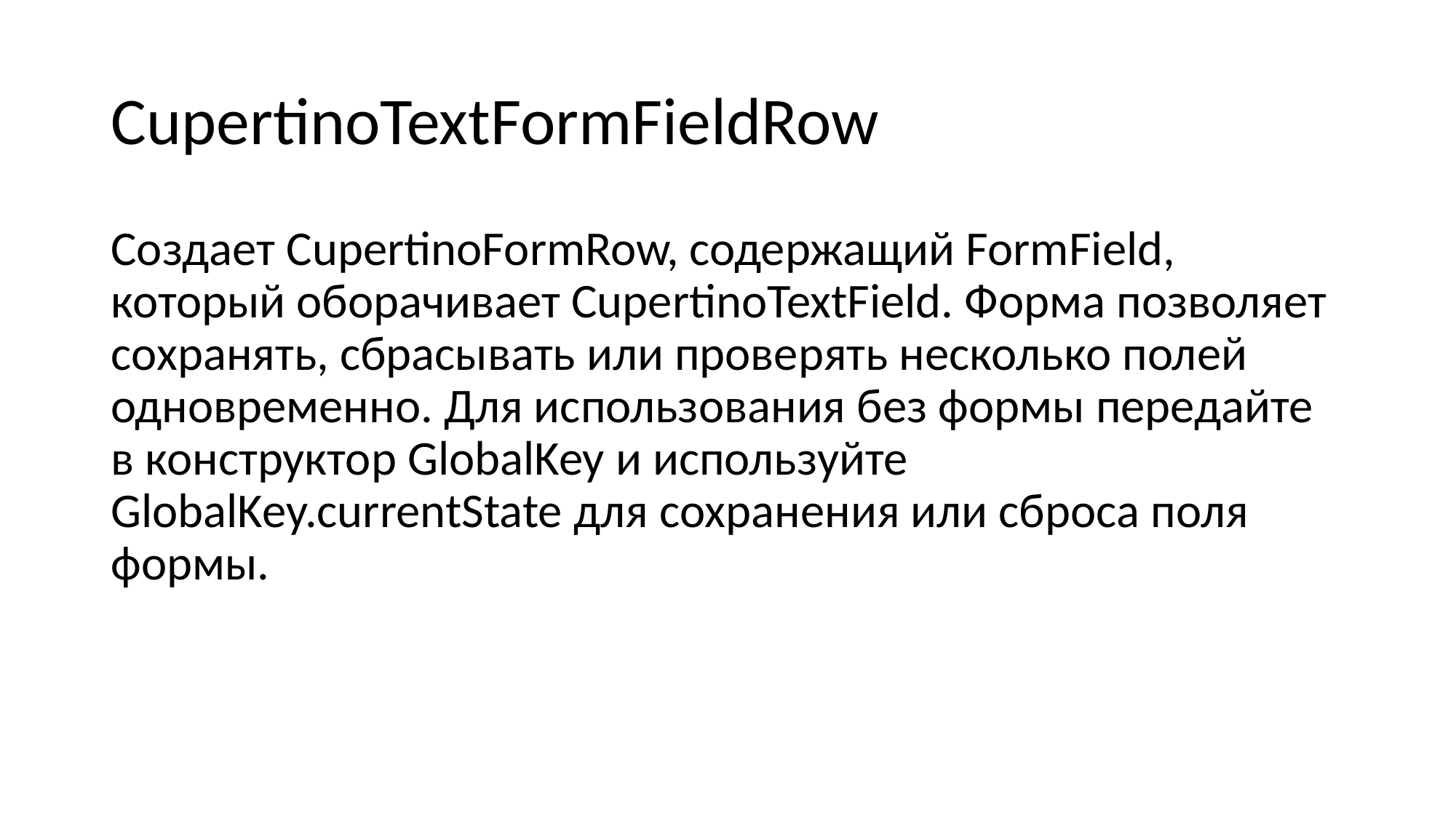

# CupertinoTextFormFieldRow
Создает CupertinoFormRow, содержащий FormField, который оборачивает CupertinoTextField. Форма позволяет сохранять, сбрасывать или проверять несколько полей одновременно. Для использования без формы передайте в конструктор GlobalKey и используйте GlobalKey.currentState для сохранения или сброса поля формы.